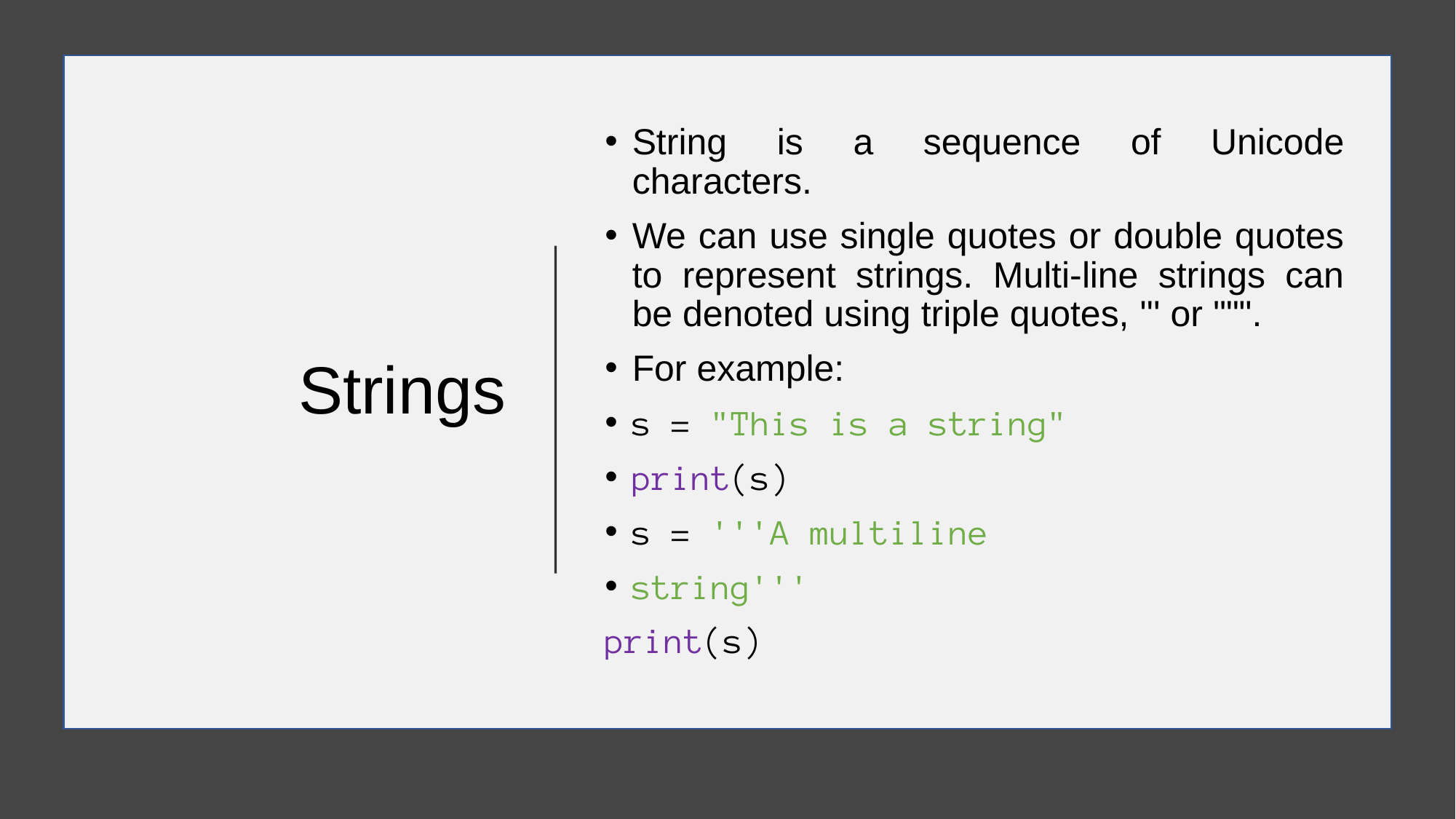

# Strings
String is a sequence of Unicode characters.
We can use single quotes or double quotes to represent strings. Multi-line strings can be denoted using triple quotes, ''' or """.
For example:
s = "This is a string"
print(s)
s = '''A multiline
string'''
print(s)